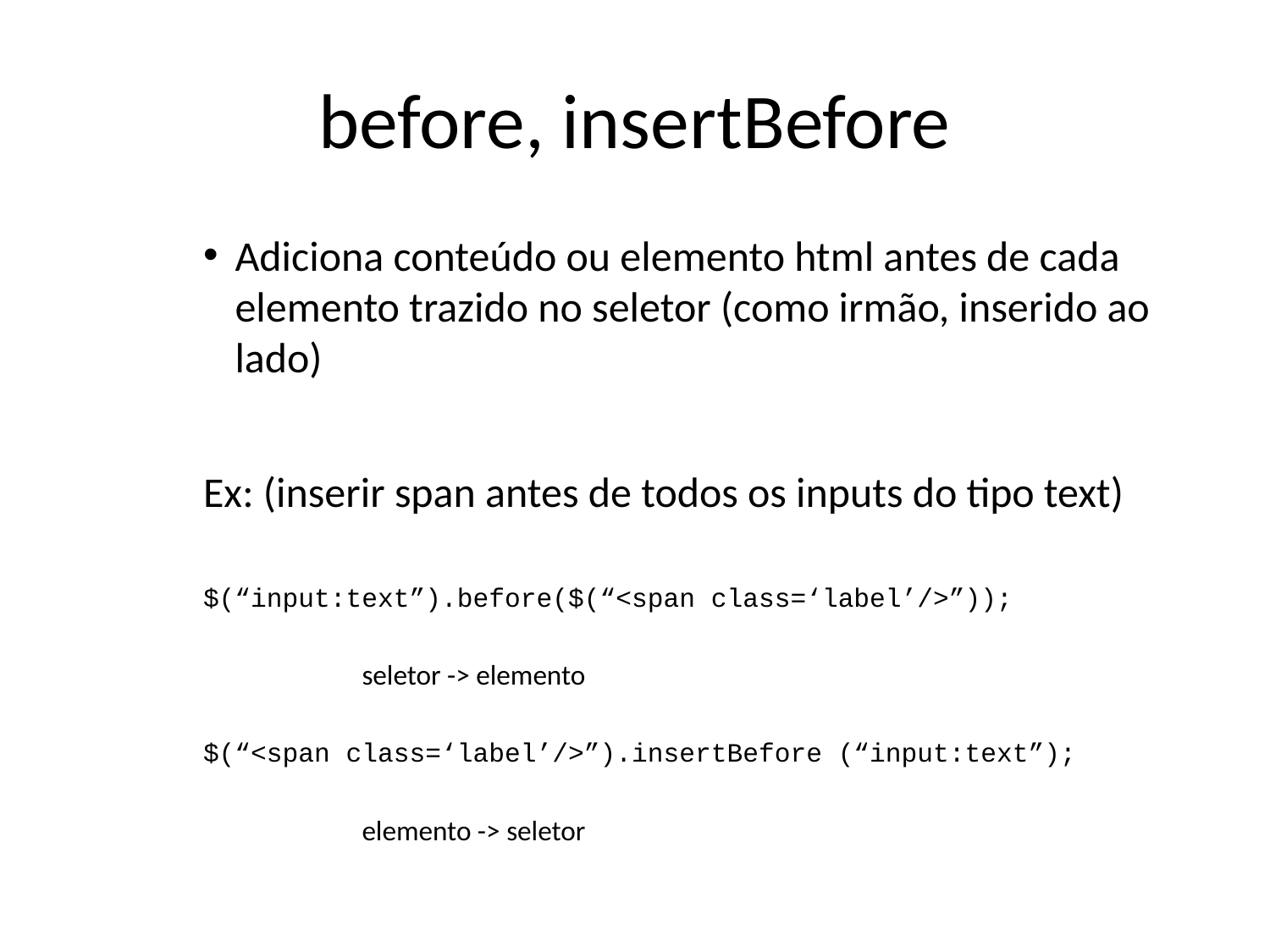

# before, insertBefore
Adiciona conteúdo ou elemento html antes de cada elemento trazido no seletor (como irmão, inserido ao lado)

Ex: (inserir span antes de todos os inputs do tipo text)

$(“input:text”).before($(“<span class=‘label’/>”));

		seletor -> elemento

$(“<span class=‘label’/>”).insertBefore (“input:text”);

		elemento -> seletor